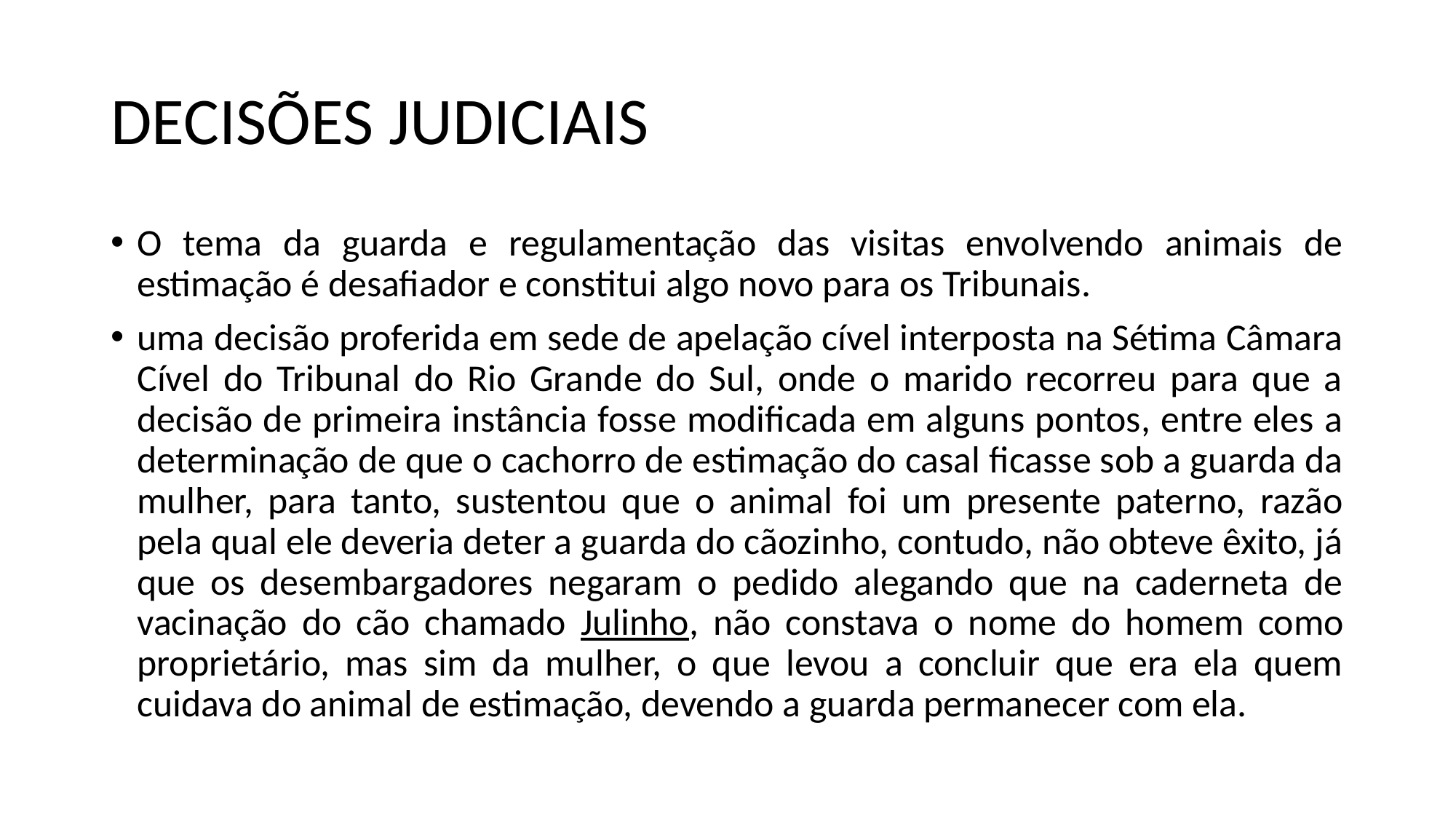

# DECISÕES JUDICIAIS
O tema da guarda e regulamentação das visitas envolvendo animais de estimação é desafiador e constitui algo novo para os Tribunais.
uma decisão proferida em sede de apelação cível interposta na Sétima Câmara Cível do Tribunal do Rio Grande do Sul, onde o marido recorreu para que a decisão de primeira instância fosse modificada em alguns pontos, entre eles a determinação de que o cachorro de estimação do casal ficasse sob a guarda da mulher, para tanto, sustentou que o animal foi um presente paterno, razão pela qual ele deveria deter a guarda do cãozinho, contudo, não obteve êxito, já que os desembargadores negaram o pedido alegando que na caderneta de vacinação do cão chamado Julinho, não constava o nome do homem como proprietário, mas sim da mulher, o que levou a concluir que era ela quem cuidava do animal de estimação, devendo a guarda permanecer com ela.